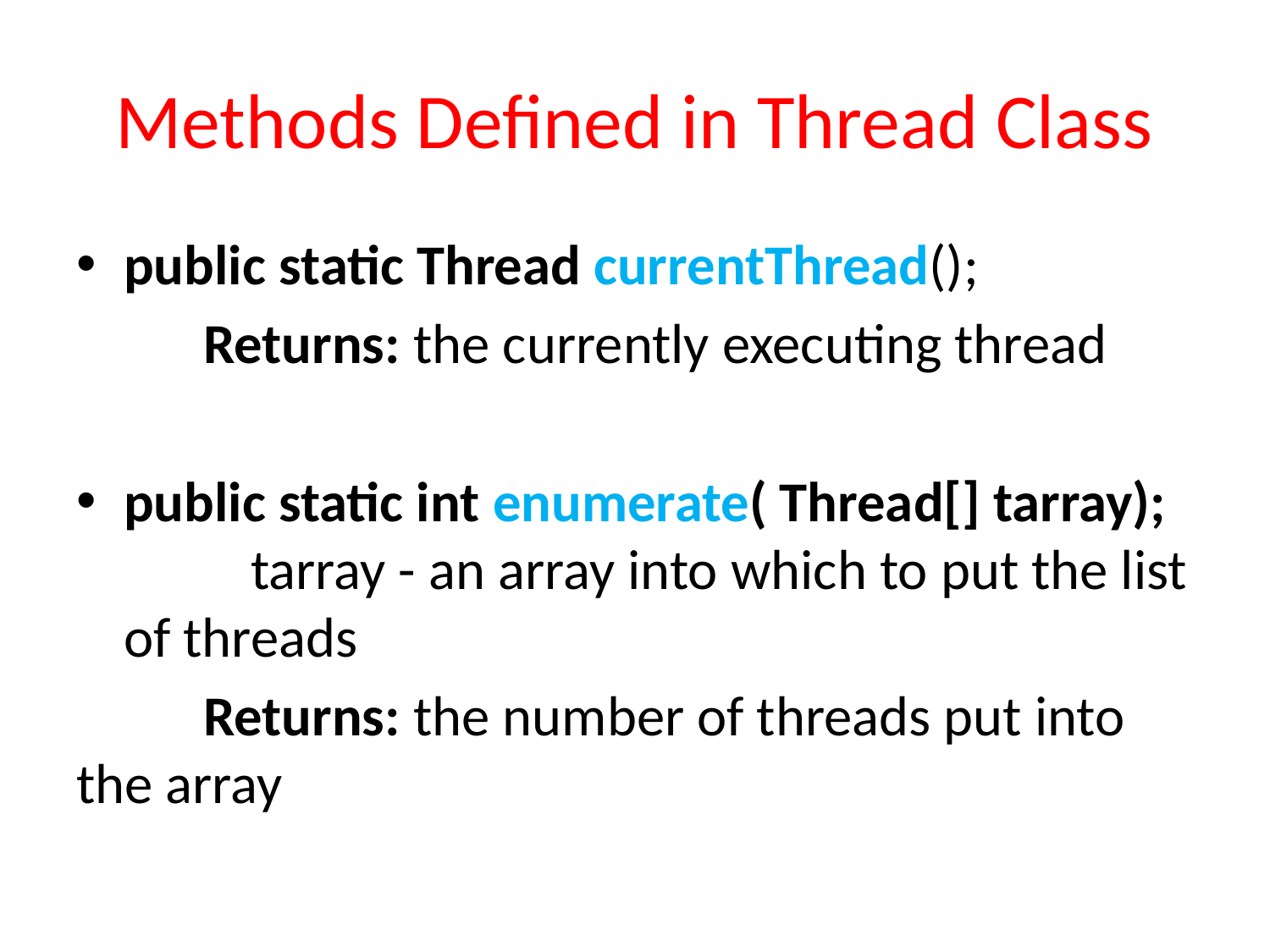

# Methods Defined in Thread Class
public static Thread currentThread();
	Returns: the currently executing thread

public static int enumerate( Thread[] tarray);   	tarray - an array into which to put the list of threads
	Returns: the number of threads put into the array